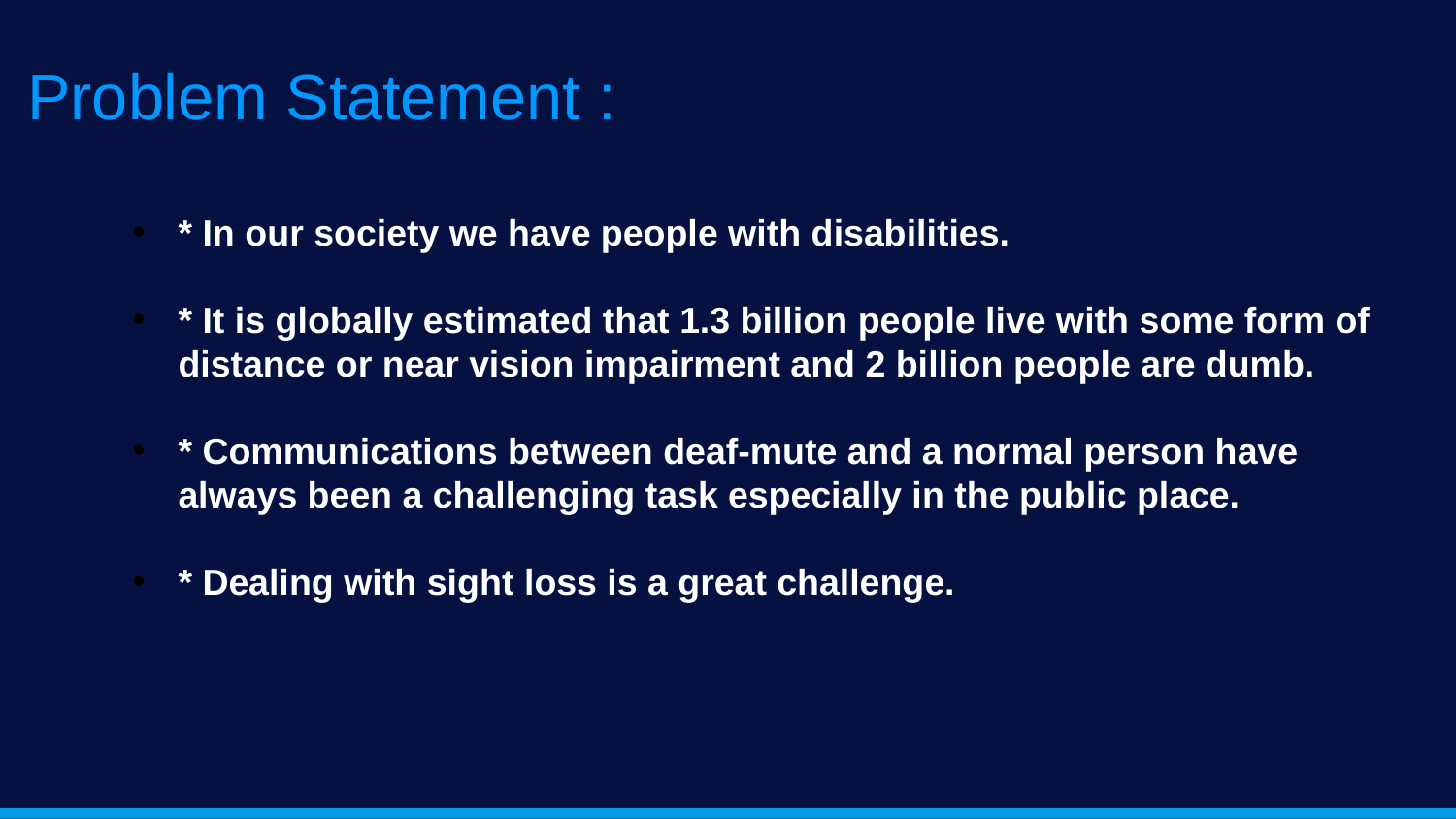

# Problem Statement :
* In our society we have people with disabilities.

* It is globally estimated that 1.3 billion people live with some form of distance or near vision impairment and 2 billion people are dumb.

* Communications between deaf-mute and a normal person have always been a challenging task especially in the public place.

* Dealing with sight loss is a great challenge.